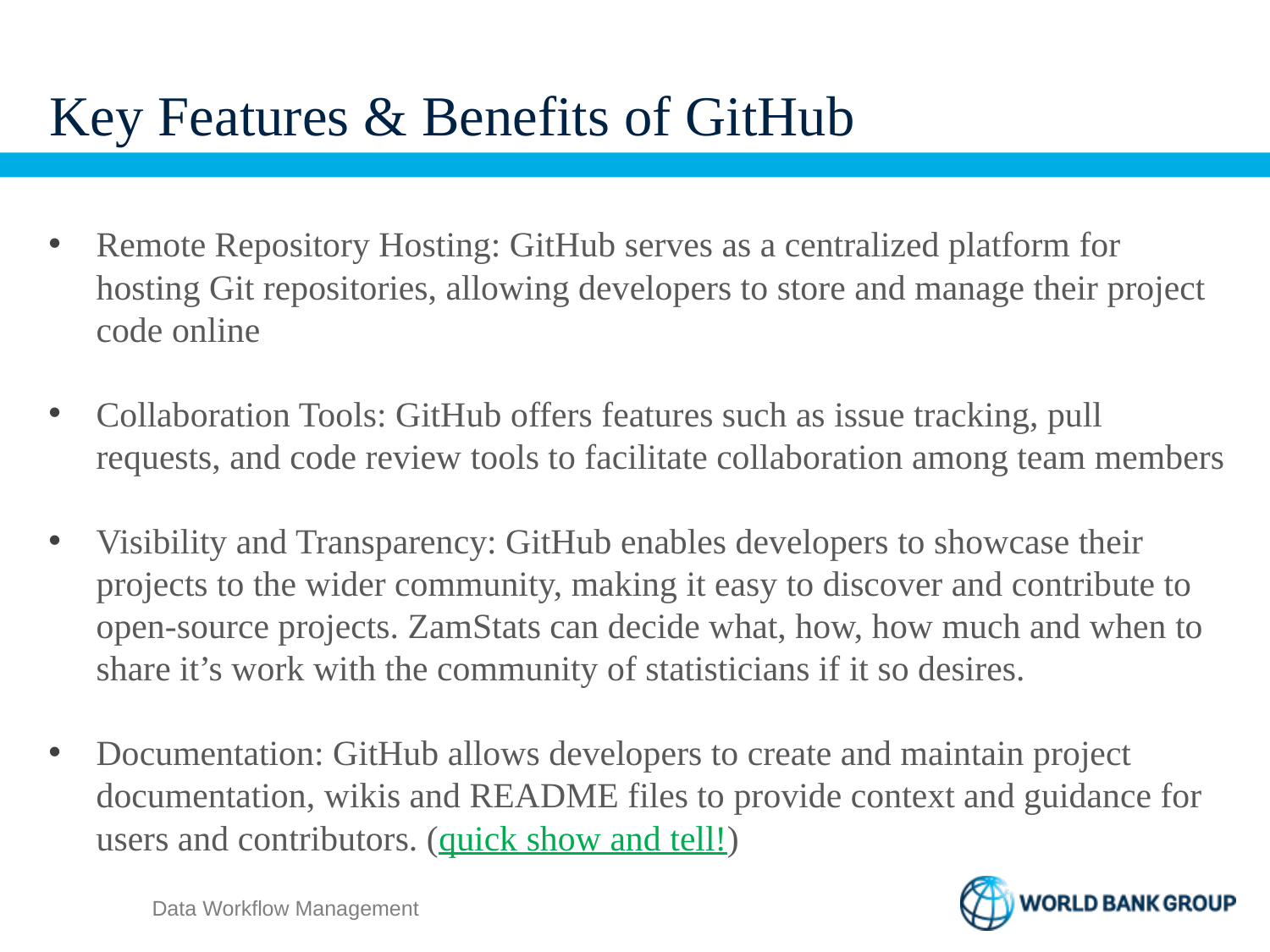

# Key Features & Benefits of GitHub
Remote Repository Hosting: GitHub serves as a centralized platform for hosting Git repositories, allowing developers to store and manage their project code online
Collaboration Tools: GitHub offers features such as issue tracking, pull requests, and code review tools to facilitate collaboration among team members
Visibility and Transparency: GitHub enables developers to showcase their projects to the wider community, making it easy to discover and contribute to open-source projects. ZamStats can decide what, how, how much and when to share it’s work with the community of statisticians if it so desires.
Documentation: GitHub allows developers to create and maintain project documentation, wikis and README files to provide context and guidance for users and contributors. (quick show and tell!)
Data Workflow Management